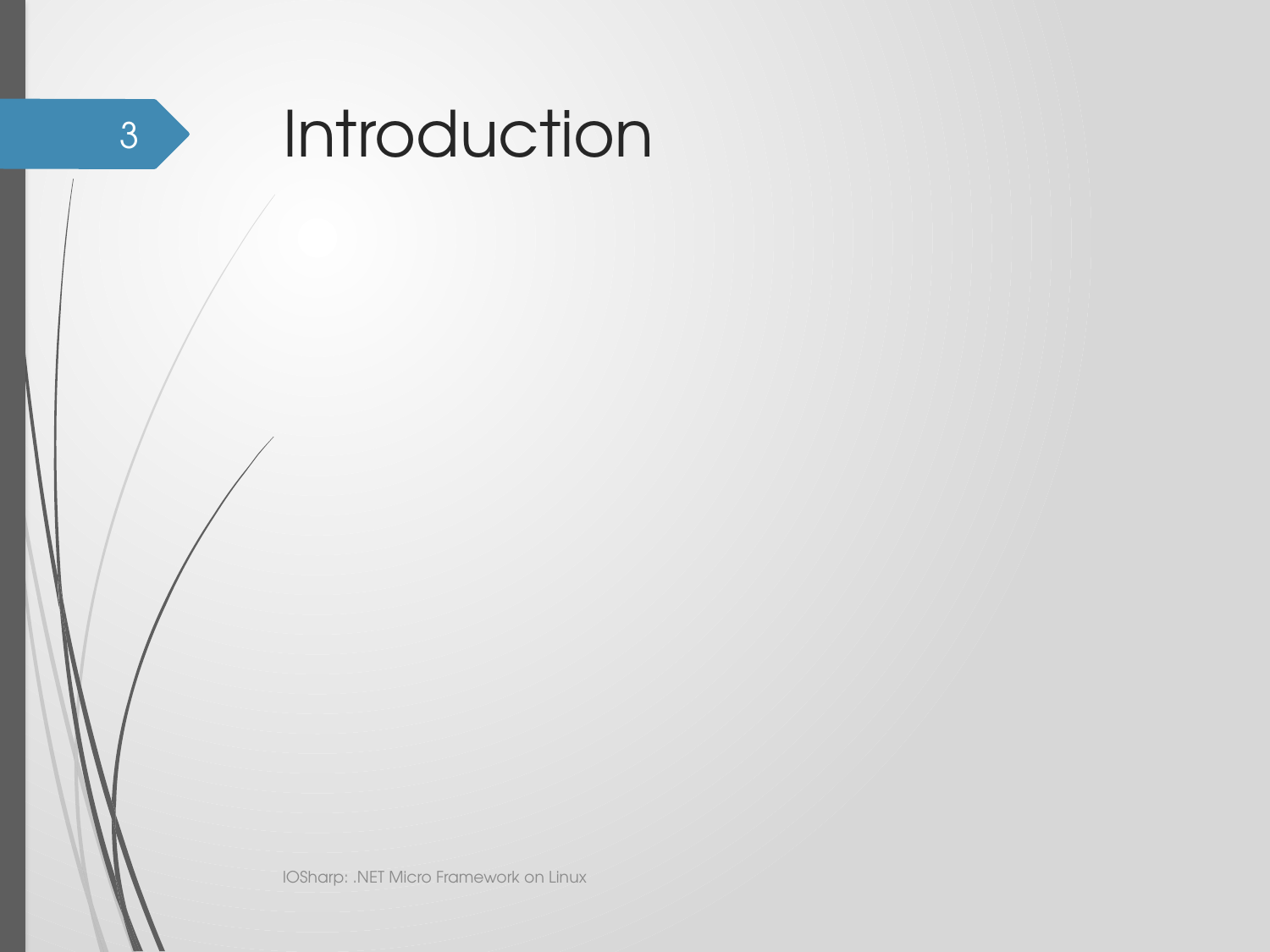

# Introduction
3

IOSharp: .NET Micro Framework on Linux